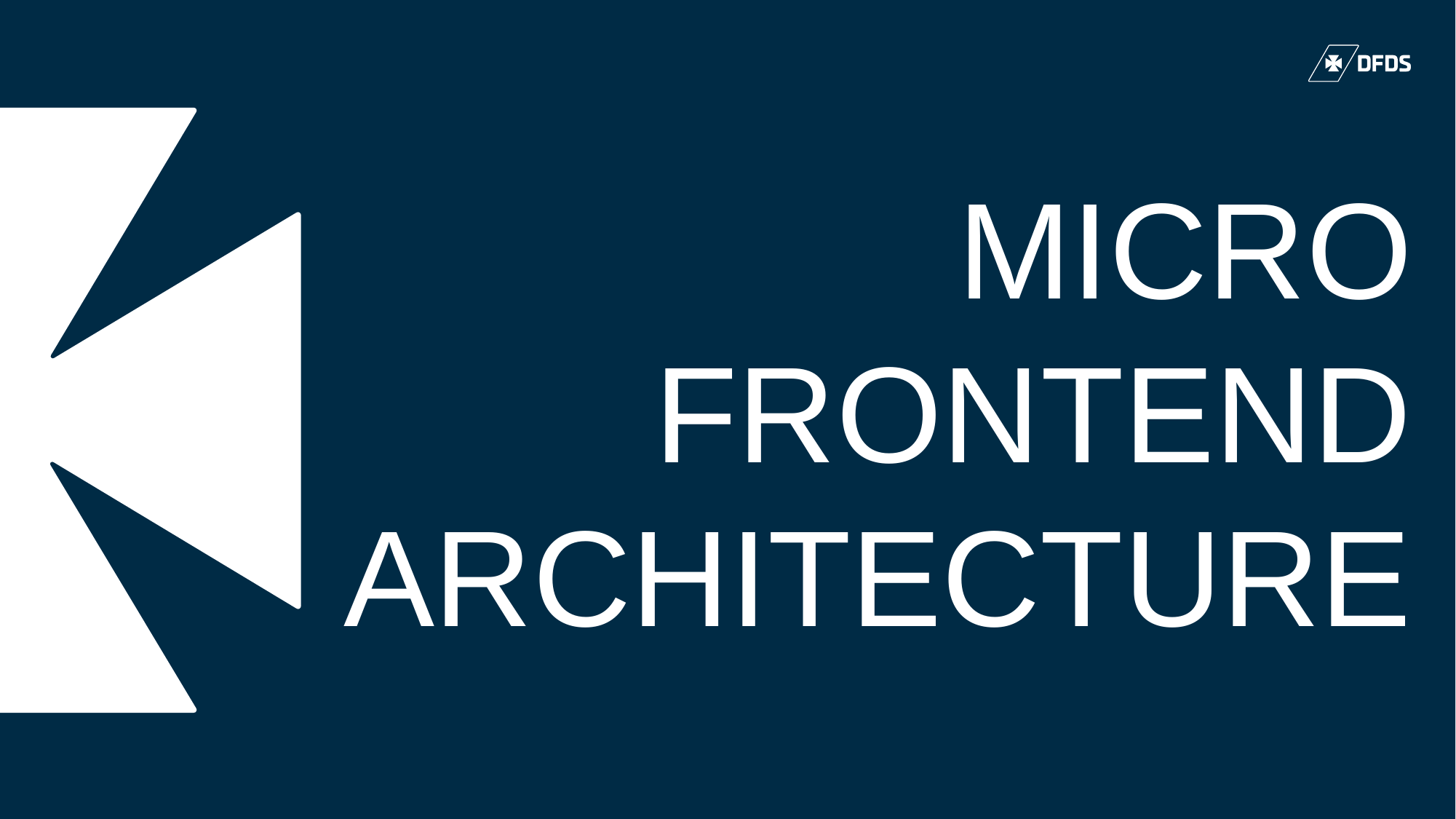

# Micro frontend architecture Deep Dive Updated 24 September 2020